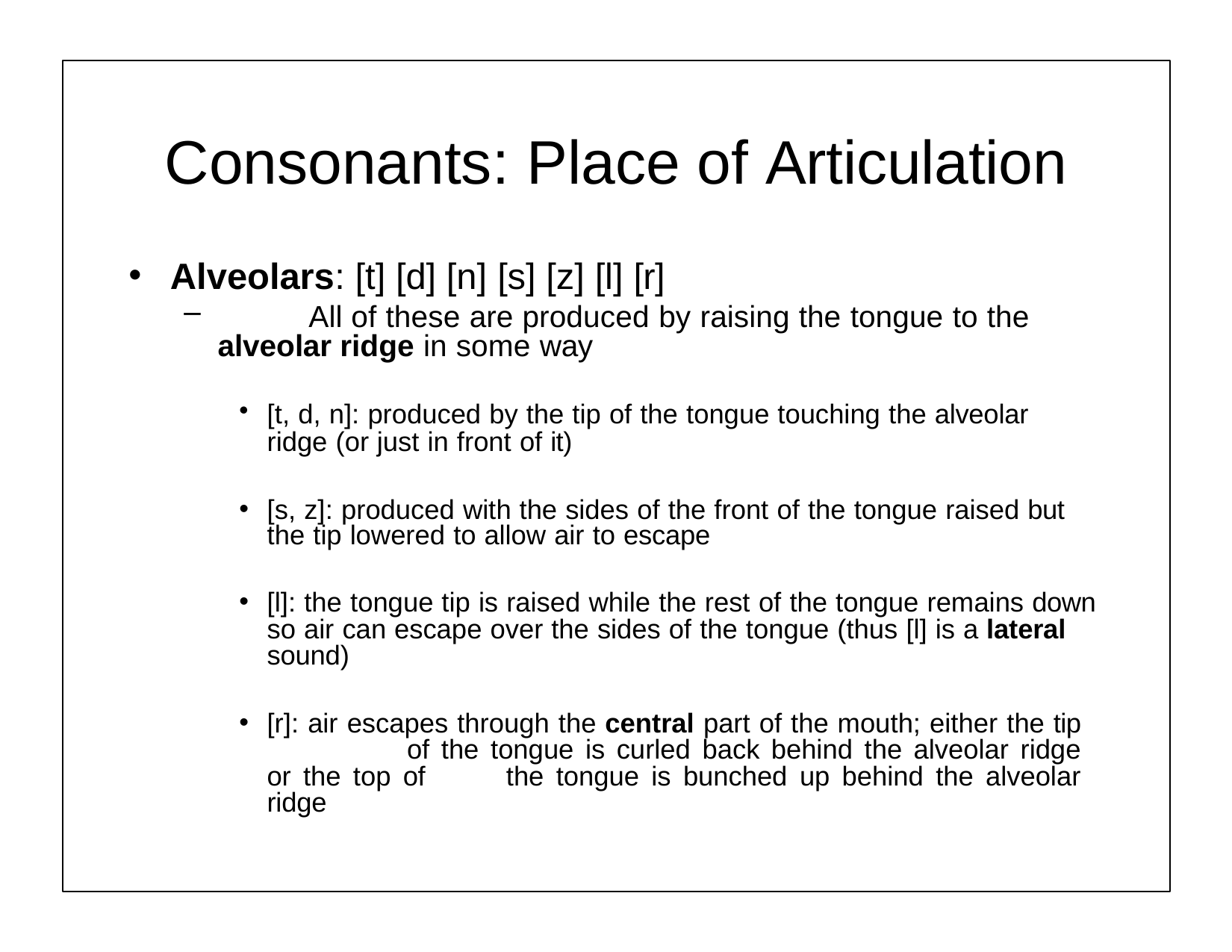

# Consonants: Place of Articulation
Alveolars: [t] [d] [n] [s] [z] [l] [r]
	All of these are produced by raising the tongue to the alveolar ridge in some way

[t, d, n]: produced by the tip of the tongue touching the alveolar ridge (or just in front of it)

[s, z]: produced with the sides of the front of the tongue raised but the tip lowered to allow air to escape

[l]: the tongue tip is raised while the rest of the tongue remains down so air can escape over the sides of the tongue (thus [l] is a lateral sound)

[r]: air escapes through the central part of the mouth; either the tip 	of the tongue is curled back behind the alveolar ridge or the top of 	the tongue is bunched up behind the alveolar ridge